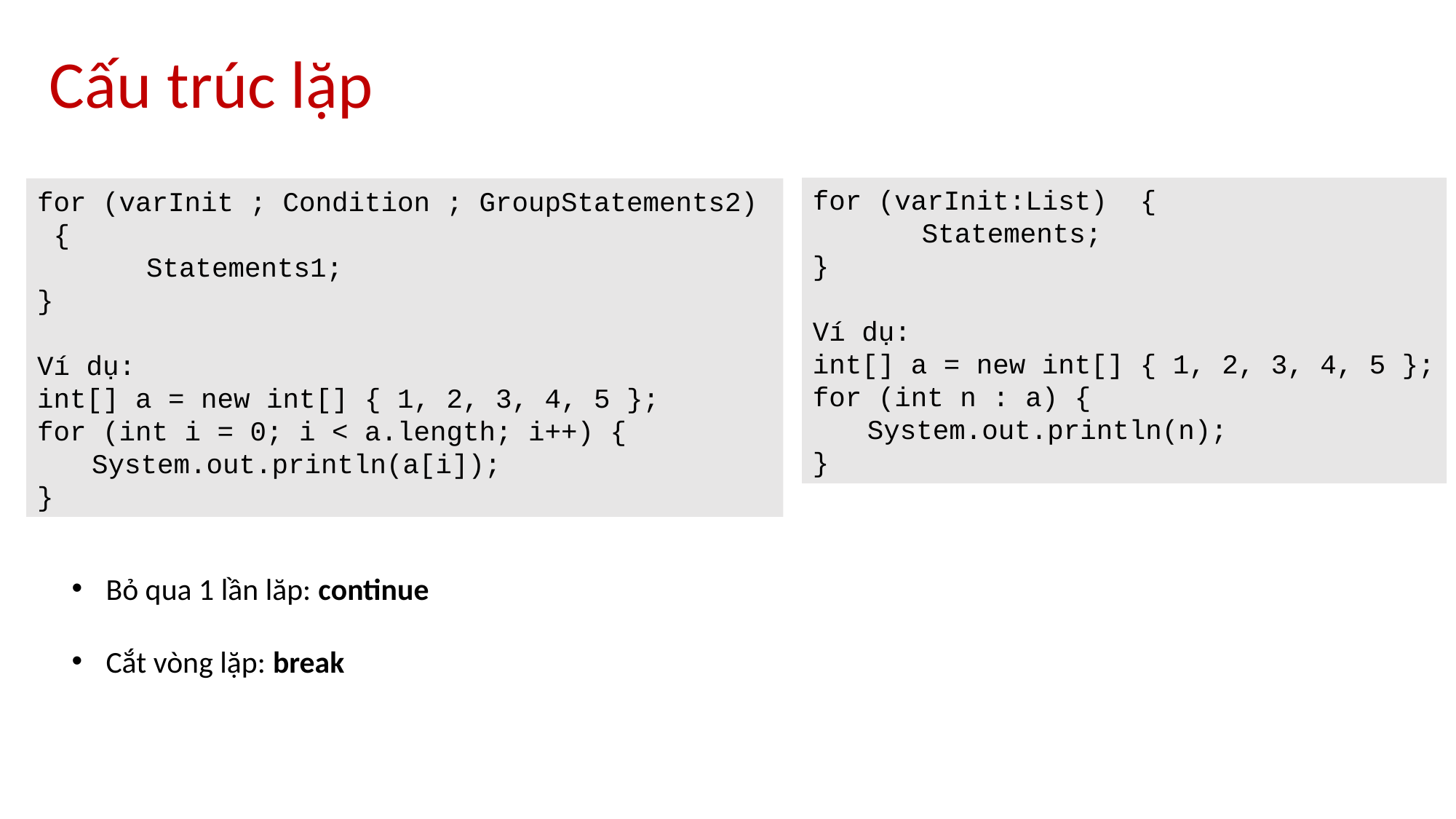

# Cấu trúc lặp
for (varInit:List)  {
	Statements;
}

Ví dụ:
int[] a = new int[] { 1, 2, 3, 4, 5 };
for (int n : a) {
System.out.println(n);
}
for (varInit ; Condition ; GroupStatements2)  {
	Statements1;
}

Ví dụ:
int[] a = new int[] { 1, 2, 3, 4, 5 };
for (int i = 0; i < a.length; i++) {
System.out.println(a[i]);
}
Bỏ qua 1 lần lăp: continue
Cắt vòng lặp: break